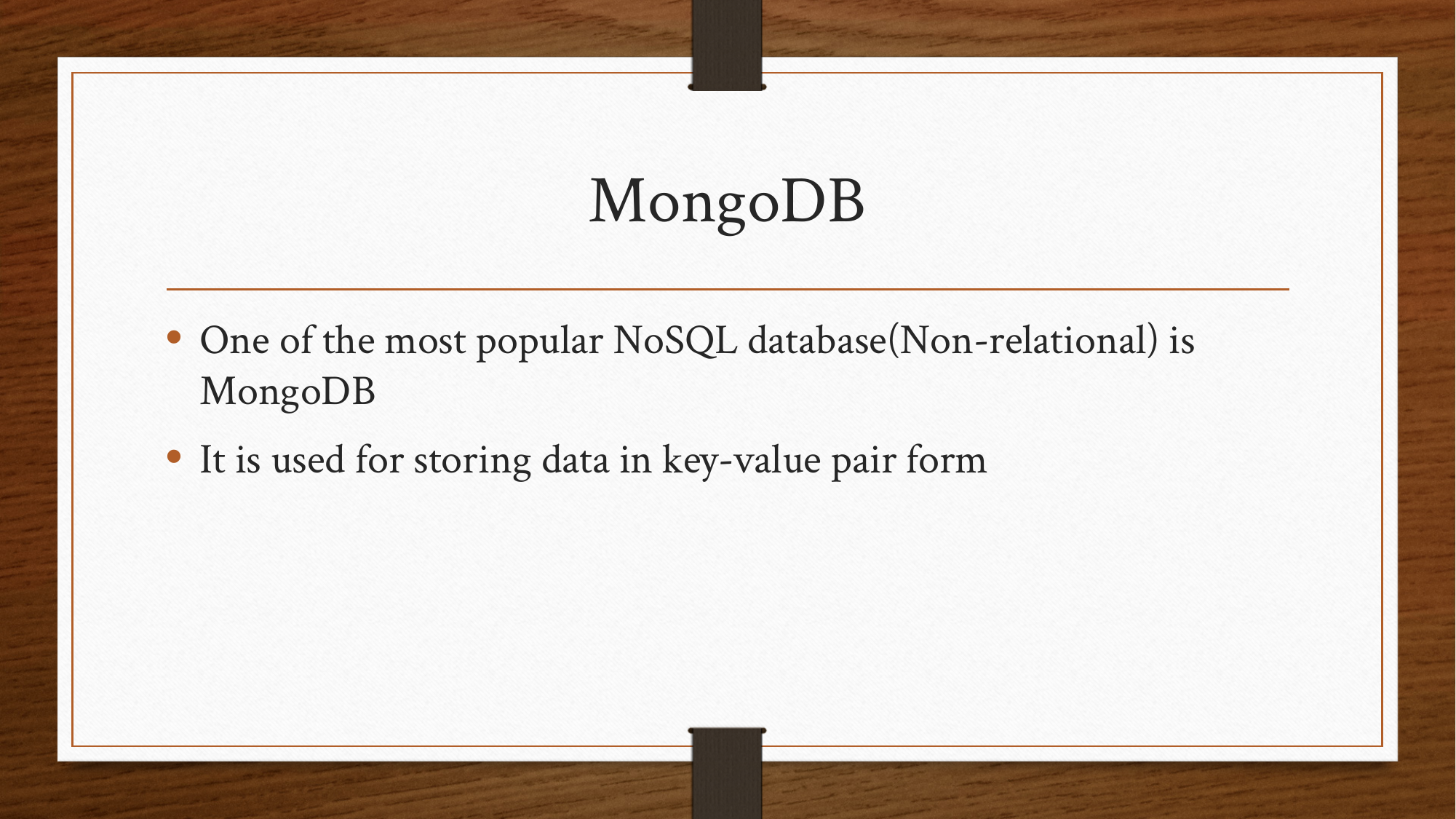

# MongoDB
One of the most popular NoSQL database(Non-relational) is MongoDB
It is used for storing data in key-value pair form